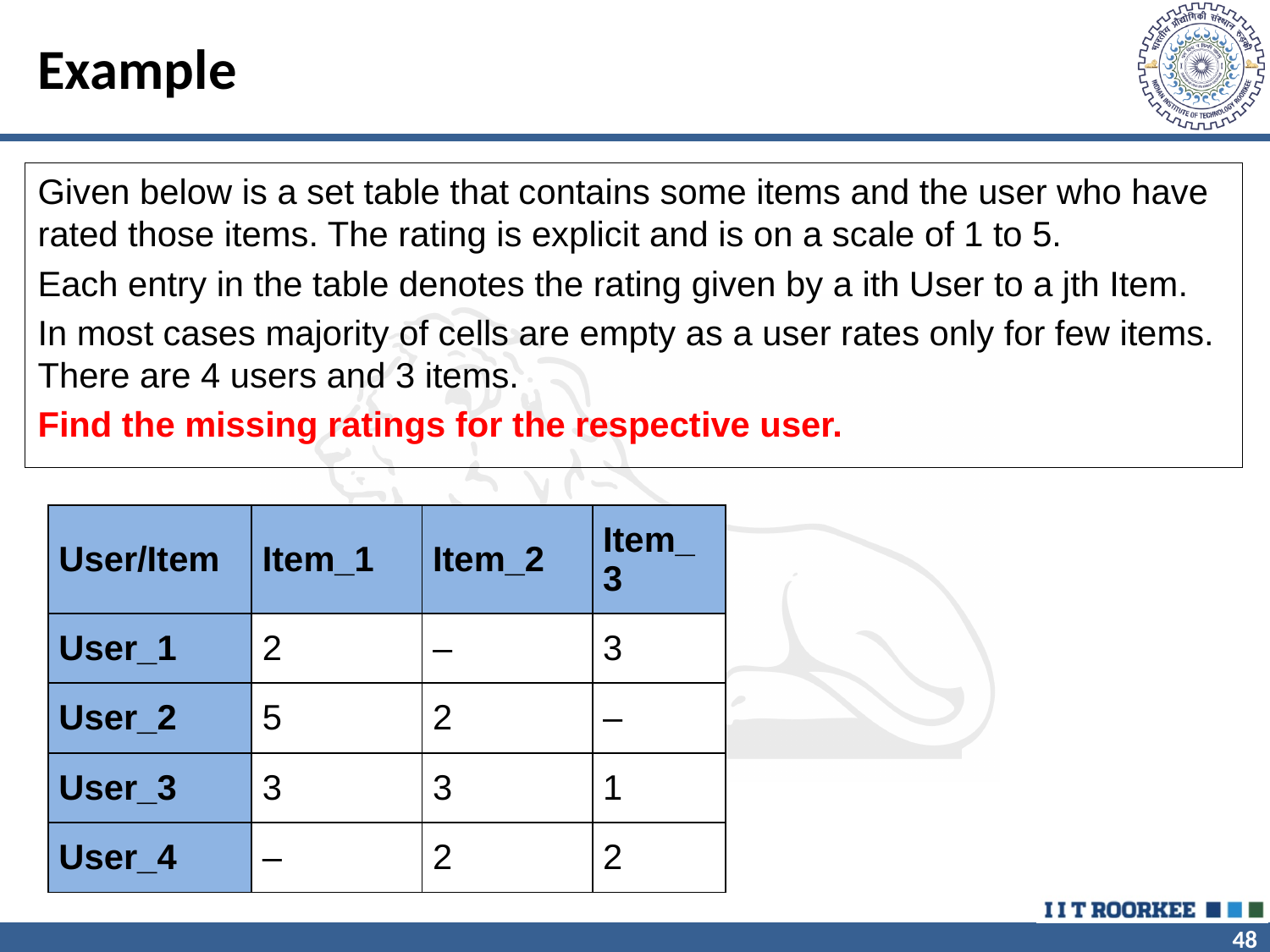

# Example
Given below is a set table that contains some items and the user who have rated those items. The rating is explicit and is on a scale of 1 to 5.
Each entry in the table denotes the rating given by a ith User to a jth Item.
In most cases majority of cells are empty as a user rates only for few items. There are 4 users and 3 items.
Find the missing ratings for the respective user.
| User/Item | Item\_1 | Item\_2 | Item\_3 |
| --- | --- | --- | --- |
| User\_1 | 2 | – | 3 |
| User\_2 | 5 | 2 | – |
| User\_3 | 3 | 3 | 1 |
| User\_4 | – | 2 | 2 |